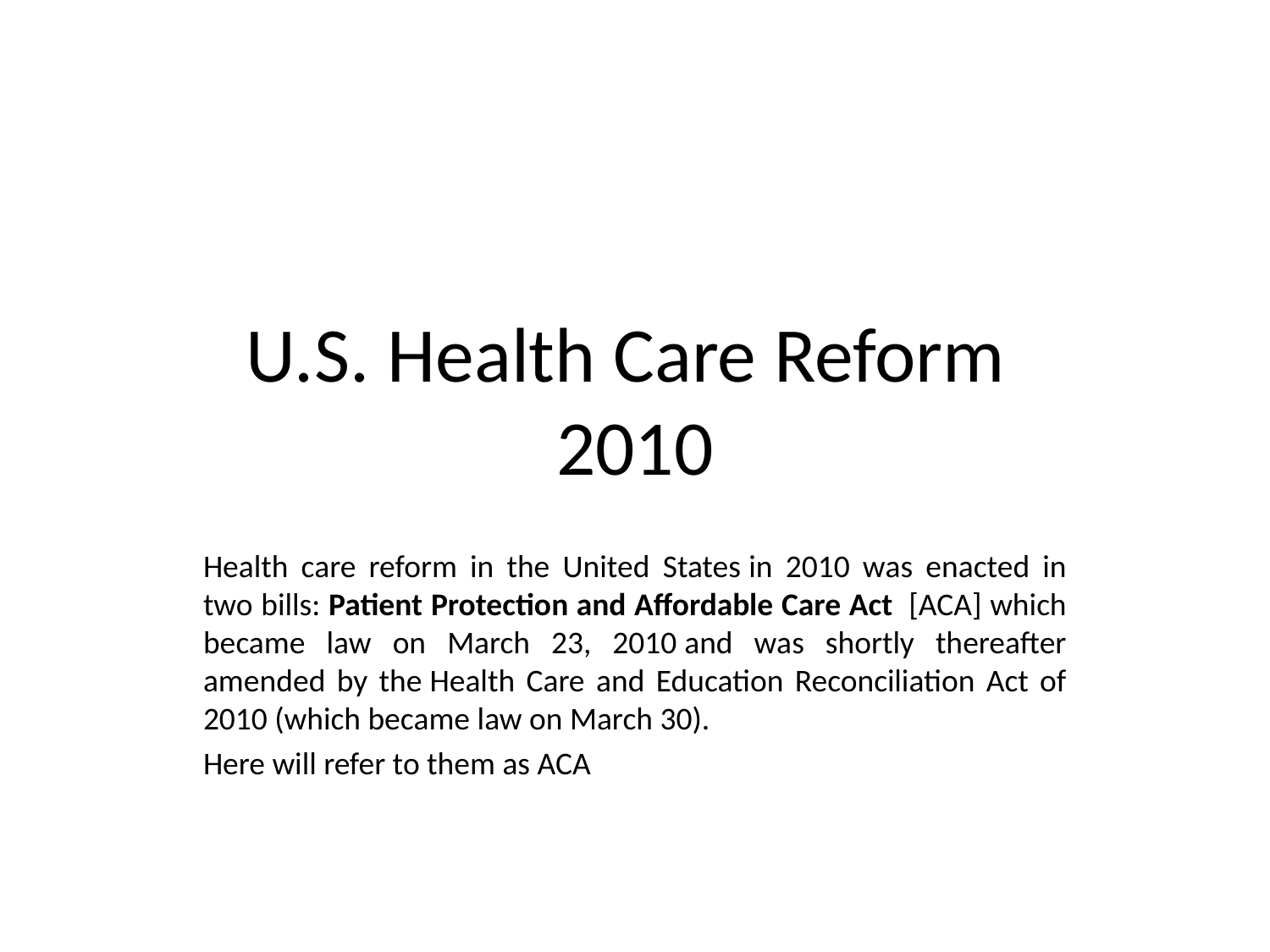

# U.S. Health Care Reform 2010
Health care reform in the United States in 2010 was enacted in two bills: Patient Protection and Affordable Care Act  [ACA] which became law on March 23, 2010 and was shortly thereafter amended by the Health Care and Education Reconciliation Act of 2010 (which became law on March 30).
Here will refer to them as ACA